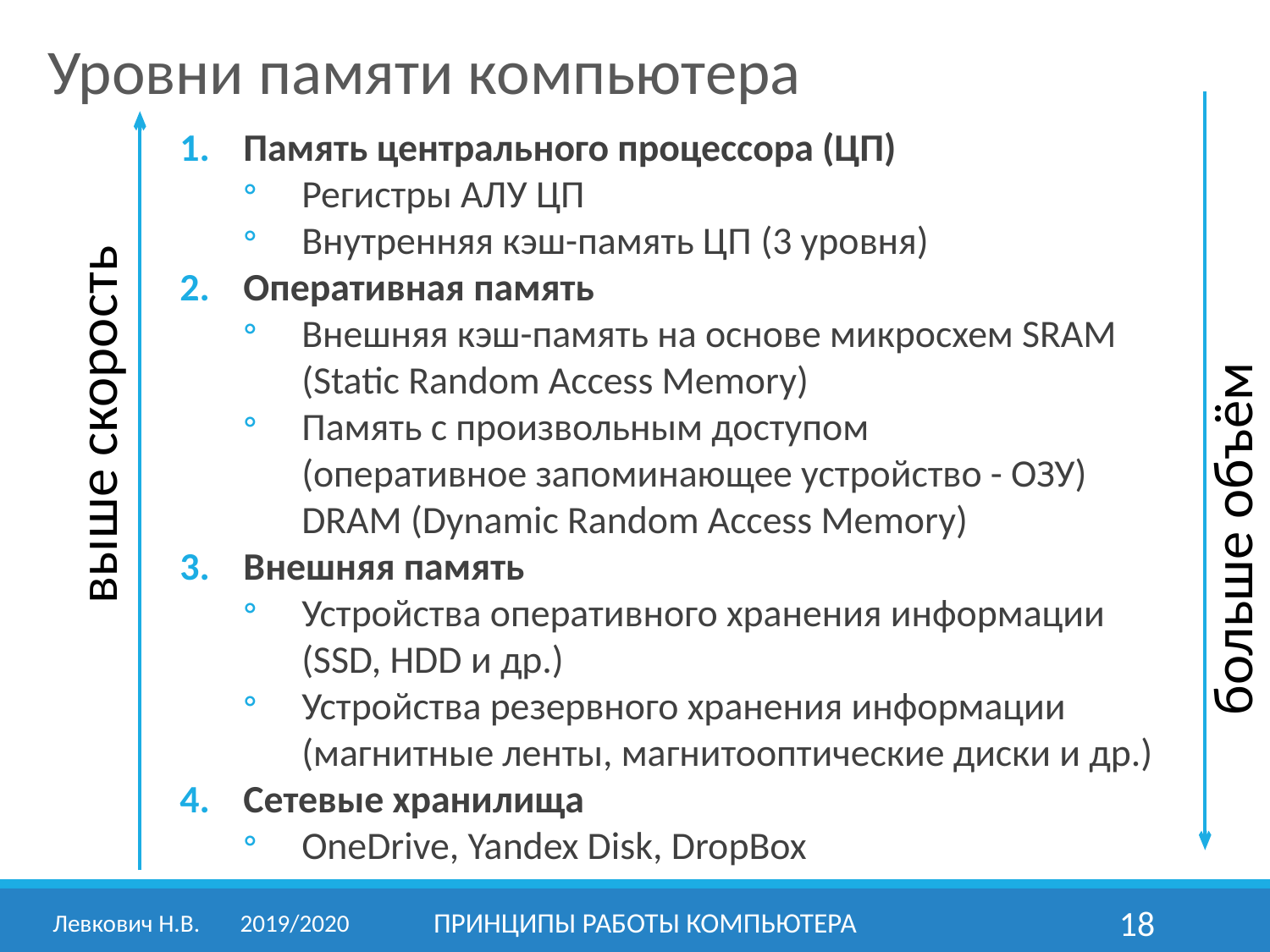

больше объём
Уровни памяти компьютера
выше скорость
Память центрального процессора (ЦП)
Регистры АЛУ ЦП
Внутренняя кэш-память ЦП (3 уровня)
Оперативная память
Внешняя кэш-память на основе микросхем SRAM
(Static Random Access Memory)
Память с произвольным доступом
(оперативное запоминающее устройство - ОЗУ)
DRAM (Dynamic Random Access Memory)
Внешняя память
Устройства оперативного хранения информации
(SSD, HDD и др.)
Устройства резервного хранения информации
(магнитные ленты, магнитооптические диски и др.)
Сетевые хранилища
OneDrive, Yandex Disk, DropBox

Левкович Н.В.	2019/2020
принципы работы компьютера
18